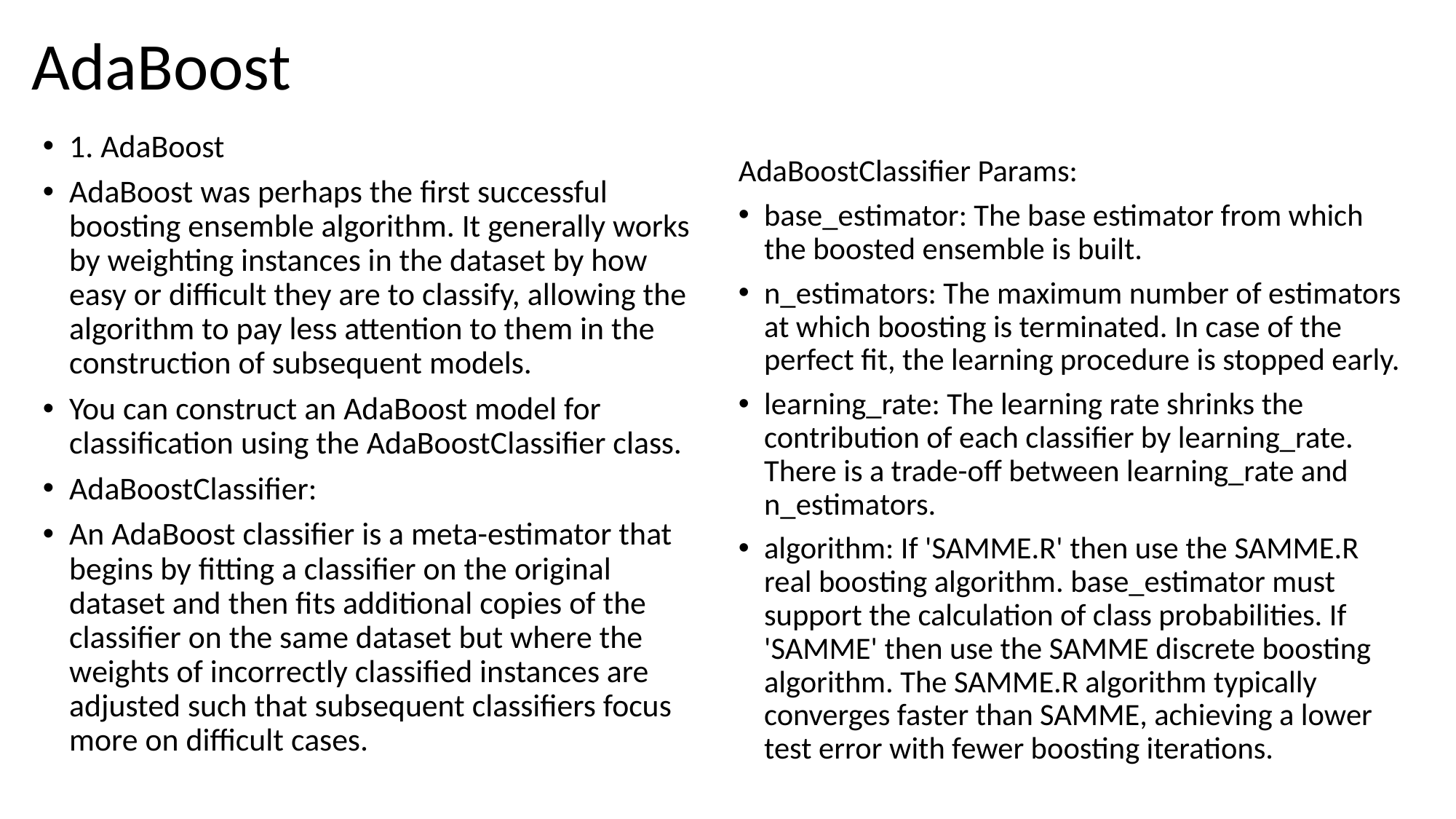

# AdaBoost
1. AdaBoost
AdaBoost was perhaps the first successful boosting ensemble algorithm. It generally works by weighting instances in the dataset by how easy or difficult they are to classify, allowing the algorithm to pay less attention to them in the construction of subsequent models.
You can construct an AdaBoost model for classification using the AdaBoostClassifier class.
AdaBoostClassifier:
An AdaBoost classifier is a meta-estimator that begins by fitting a classifier on the original dataset and then fits additional copies of the classifier on the same dataset but where the weights of incorrectly classified instances are adjusted such that subsequent classifiers focus more on difficult cases.
AdaBoostClassifier Params:
base_estimator: The base estimator from which the boosted ensemble is built.
n_estimators: The maximum number of estimators at which boosting is terminated. In case of the perfect fit, the learning procedure is stopped early.
learning_rate: The learning rate shrinks the contribution of each classifier by learning_rate. There is a trade-off between learning_rate and n_estimators.
algorithm: If 'SAMME.R' then use the SAMME.R real boosting algorithm. base_estimator must support the calculation of class probabilities. If 'SAMME' then use the SAMME discrete boosting algorithm. The SAMME.R algorithm typically converges faster than SAMME, achieving a lower test error with fewer boosting iterations.